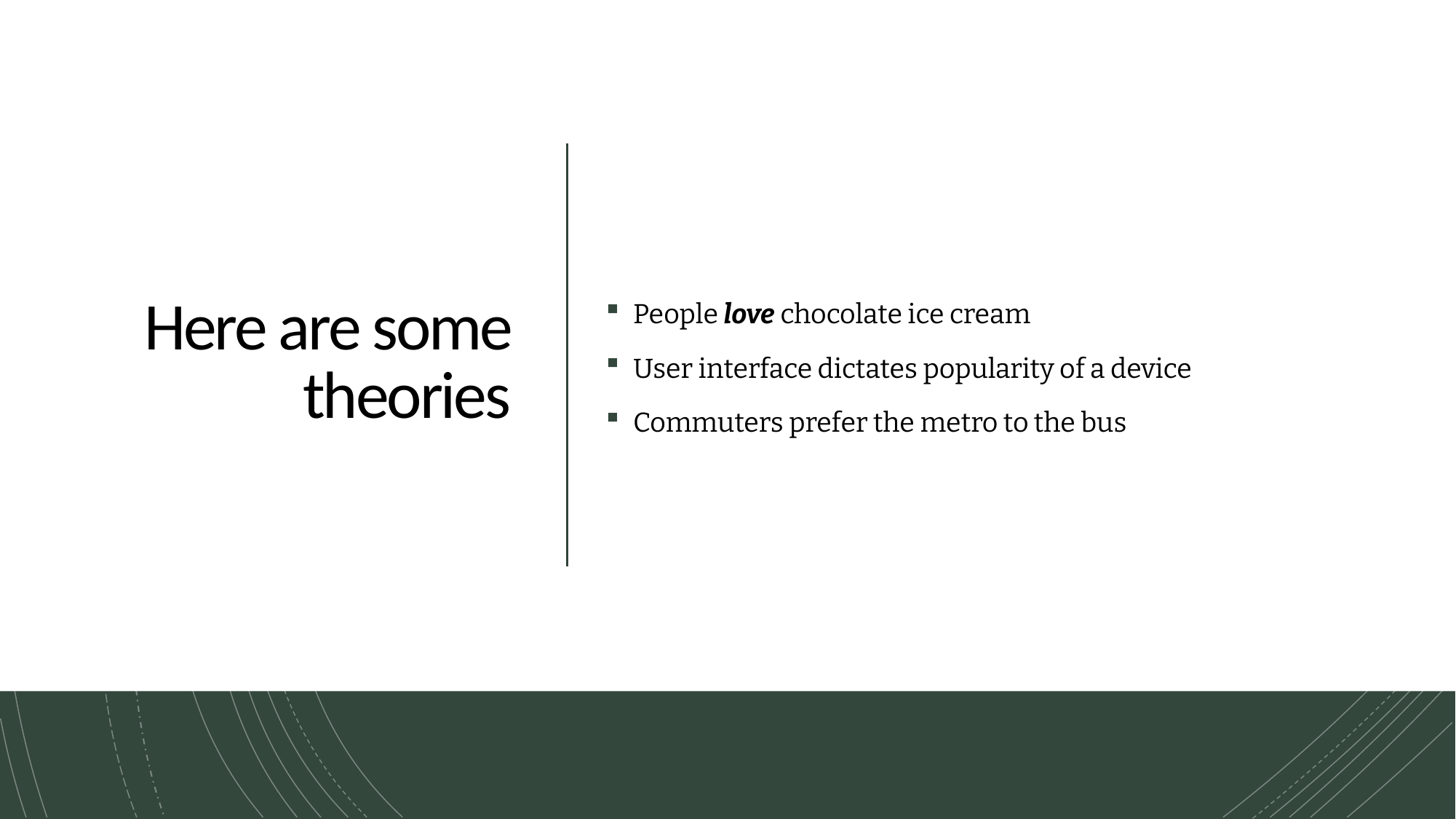

# Here are some theories
People love chocolate ice cream
User interface dictates popularity of a device
Commuters prefer the metro to the bus